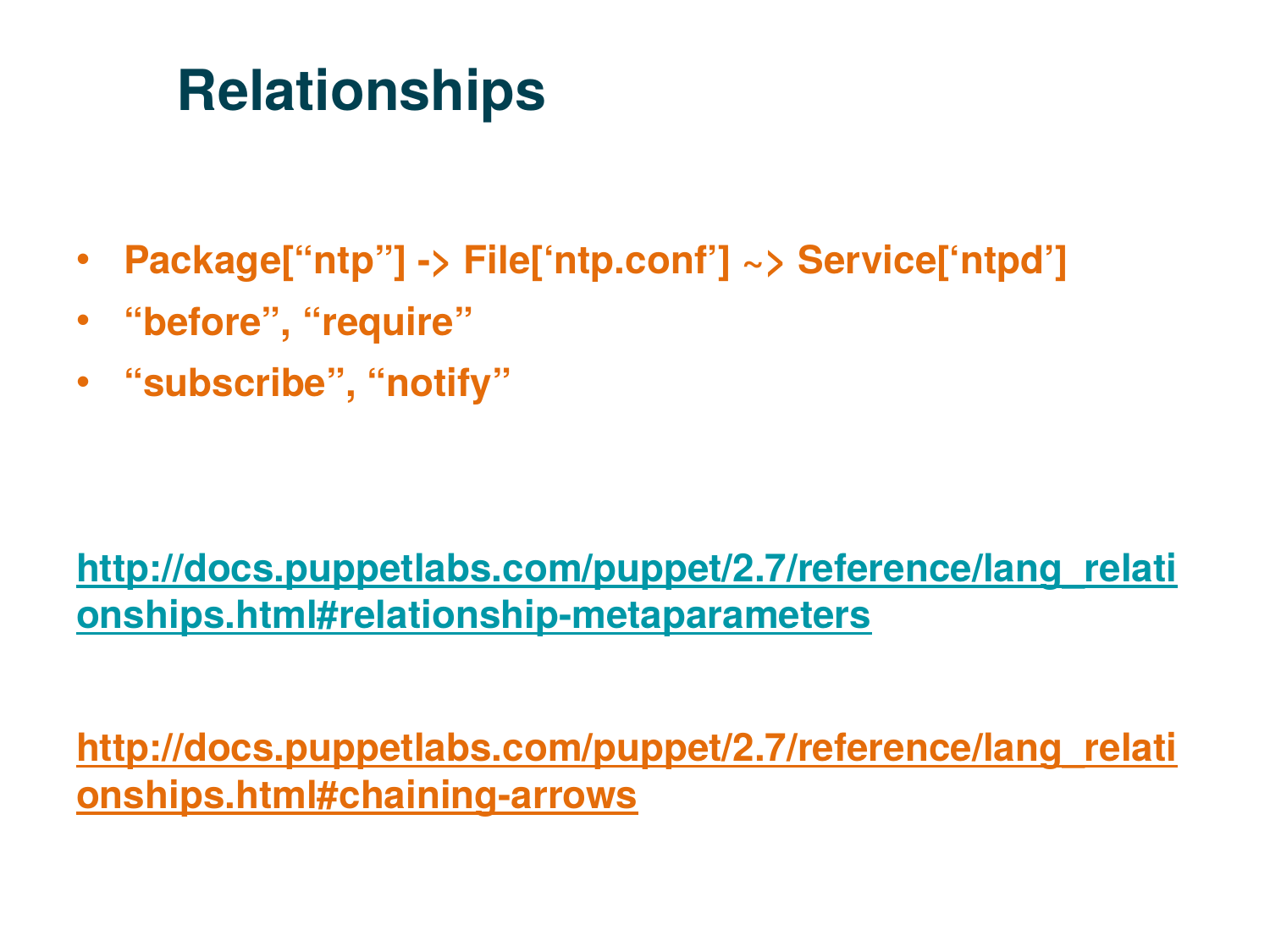

# Relationships
Package[“ntp”] -> File[‘ntp.conf’] ~> Service[‘ntpd’]
“before”, “require”
“subscribe”, “notify”

http://docs.puppetlabs.com/puppet/2.7/reference/lang_relationships.html#relationship-metaparameters

http://docs.puppetlabs.com/puppet/2.7/reference/lang_relationships.html#chaining-arrows